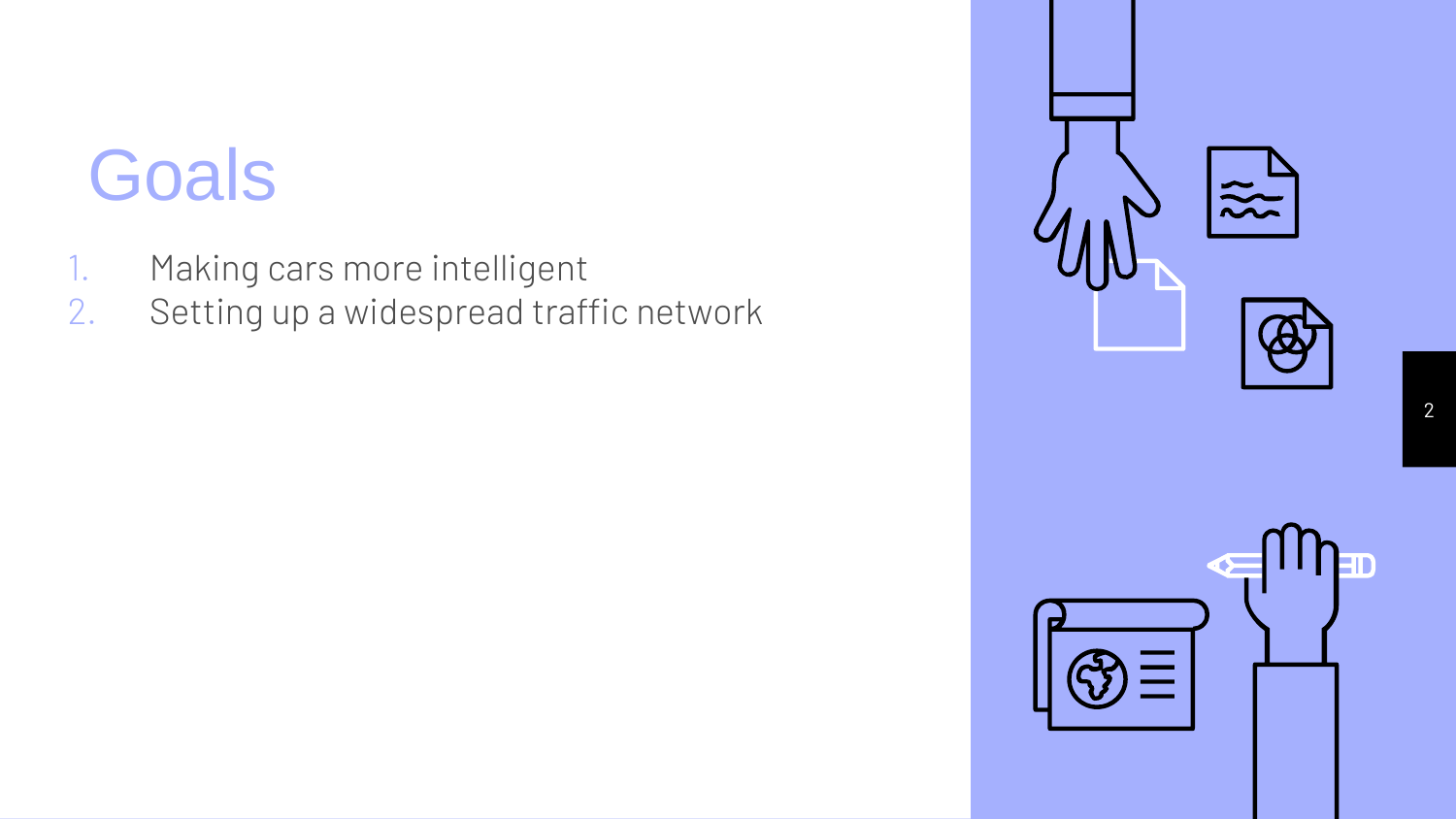

# Goals
Making cars more intelligent
Setting up a widespread traffic network

2